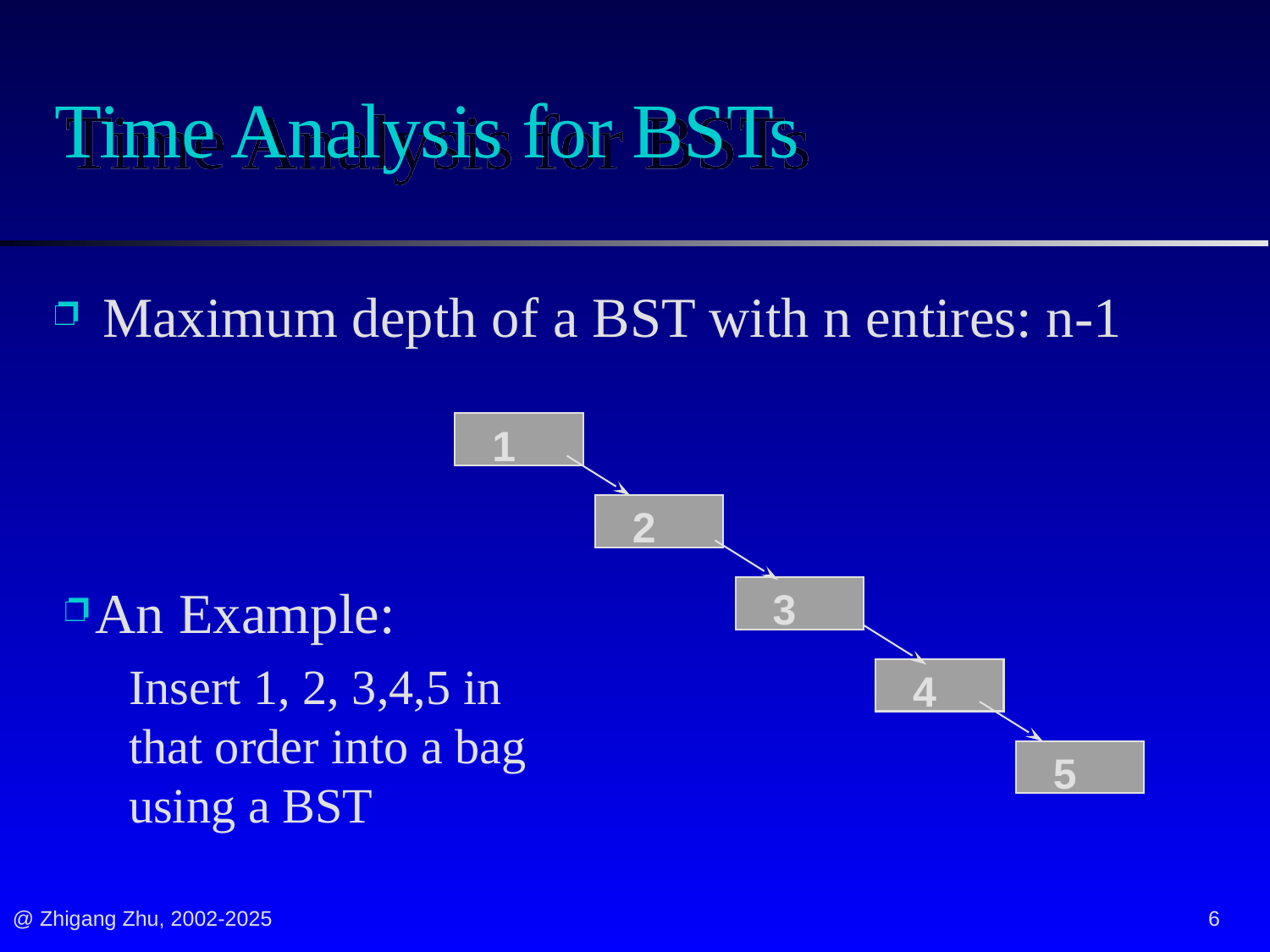

# Time Analysis for BSTs
Maximum depth of a BST with n entires: n-1
1

2

3

4

5

An Example:
Insert 1, 2, 3,4,5 in that order into a bag using a BST